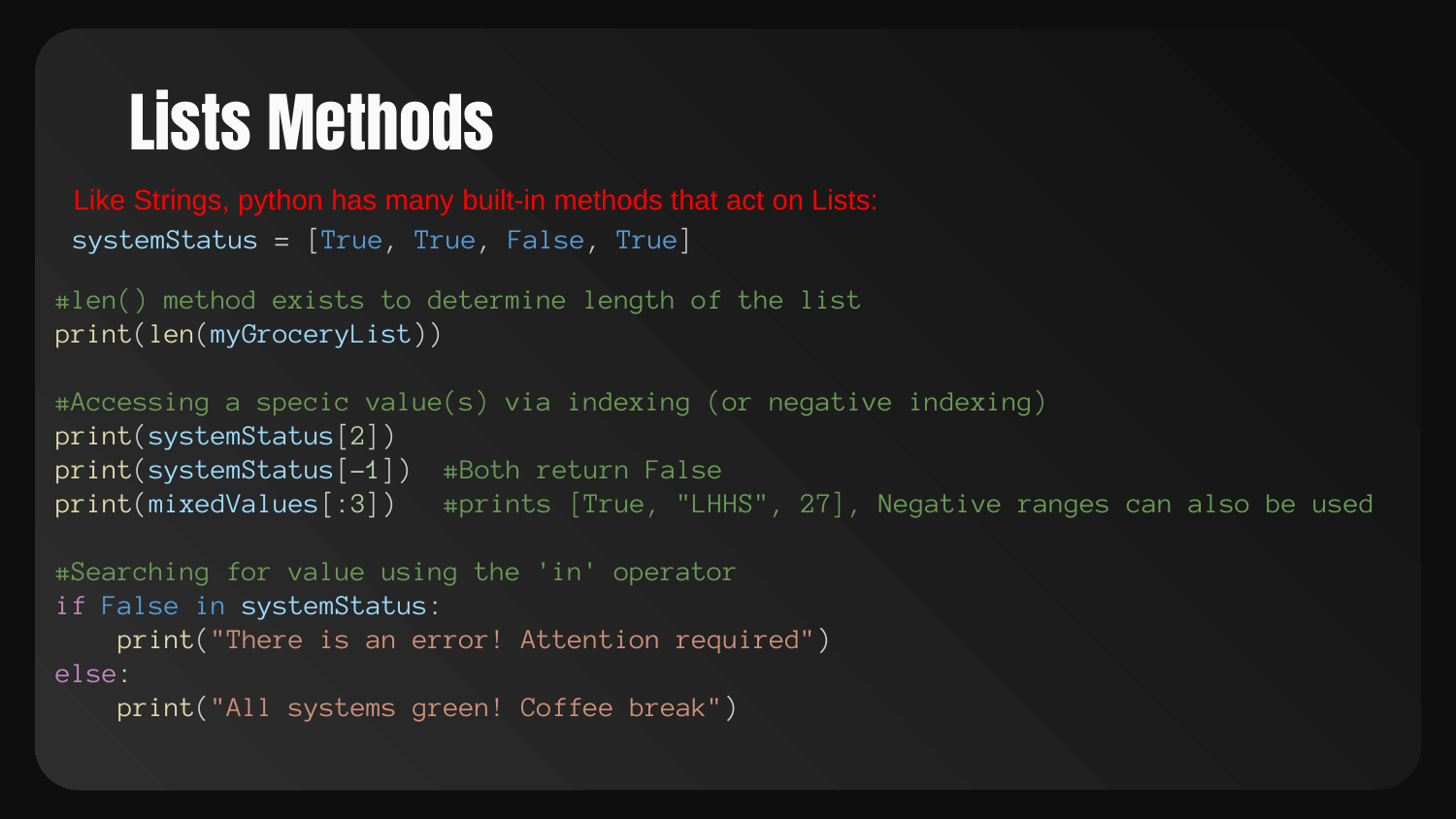

# Lists Methods
Like Strings, python has many built-in methods that act on Lists:
systemStatus = [True, True, False, True]

#len() method exists to determine length of the list
print(len(myGroceryList))
#Accessing a specic value(s) via indexing (or negative indexing)
print(systemStatus[2])
print(systemStatus[-1])  #Both return False
print(mixedValues[:3])   #prints [True, "LHHS", 27], Negative ranges can also be used
#Searching for value using the 'in' operator
if False in systemStatus:
    print("There is an error! Attention required")
else:
    print("All systems green! Coffee break")